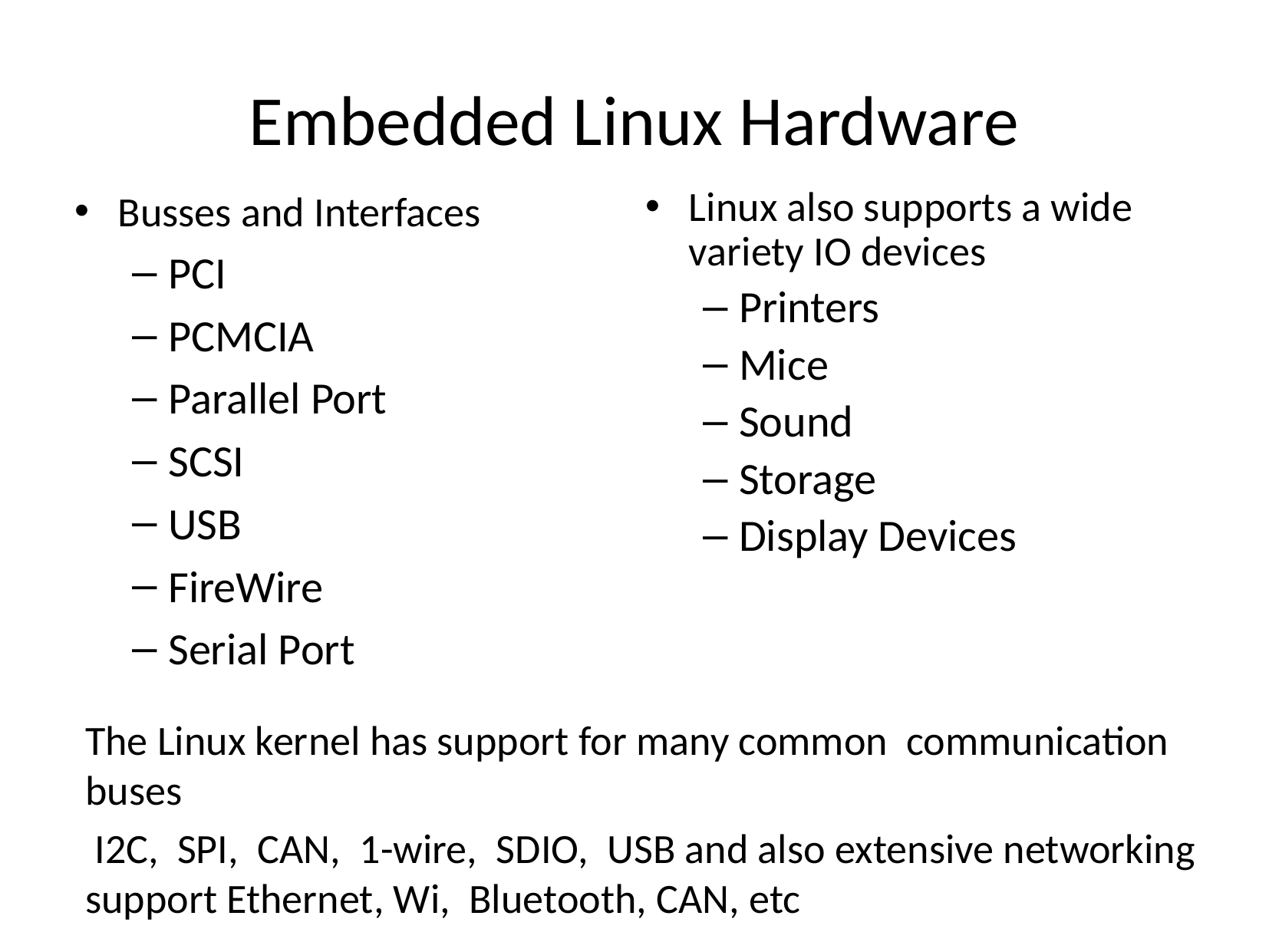

Embedded Linux Hardware
Busses and Interfaces
PCI
PCMCIA
Parallel Port
SCSI
USB
FireWire
Serial Port

Linux also supports a wide variety IO devices
Printers
Mice
Sound
Storage
Display Devices
The Linux kernel has support for many common  communication buses
 I2C,  SPI,  CAN,  1-wire,  SDIO,  USB and also extensive networking support Ethernet, Wi,  Bluetooth, CAN, etc